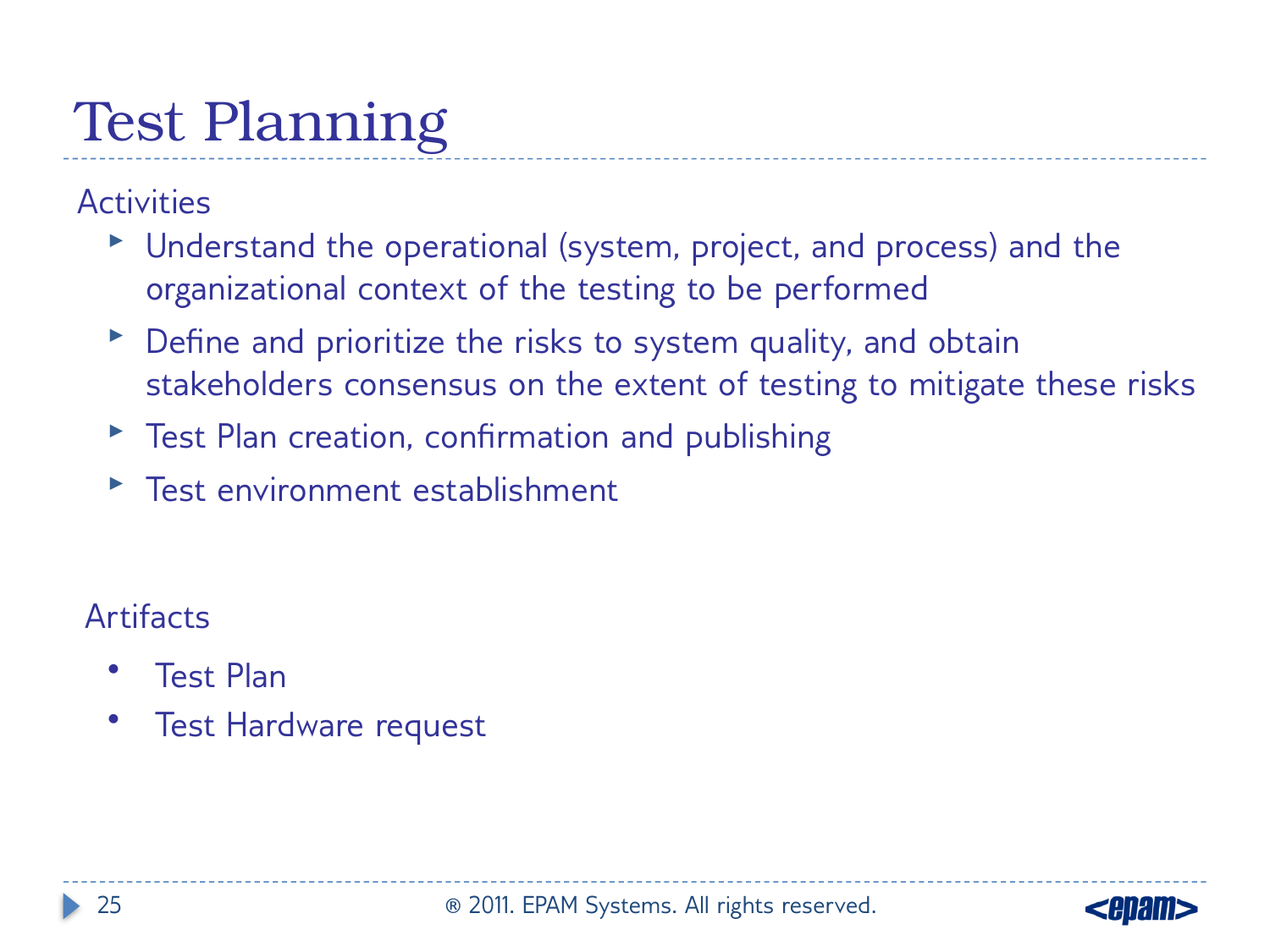

Functional Testing Workflow: Test Planning
# Test Planning
Activities
Understand the operational (system, project, and process) and the organizational context of the testing to be performed
Define and prioritize the risks to system quality, and obtain stakeholders consensus on the extent of testing to mitigate these risks
Test Plan creation, confirmation and publishing
Test environment establishment
Artifacts
Test Plan
Test Hardware request
25
® 2011. EPAM Systems. All rights reserved.